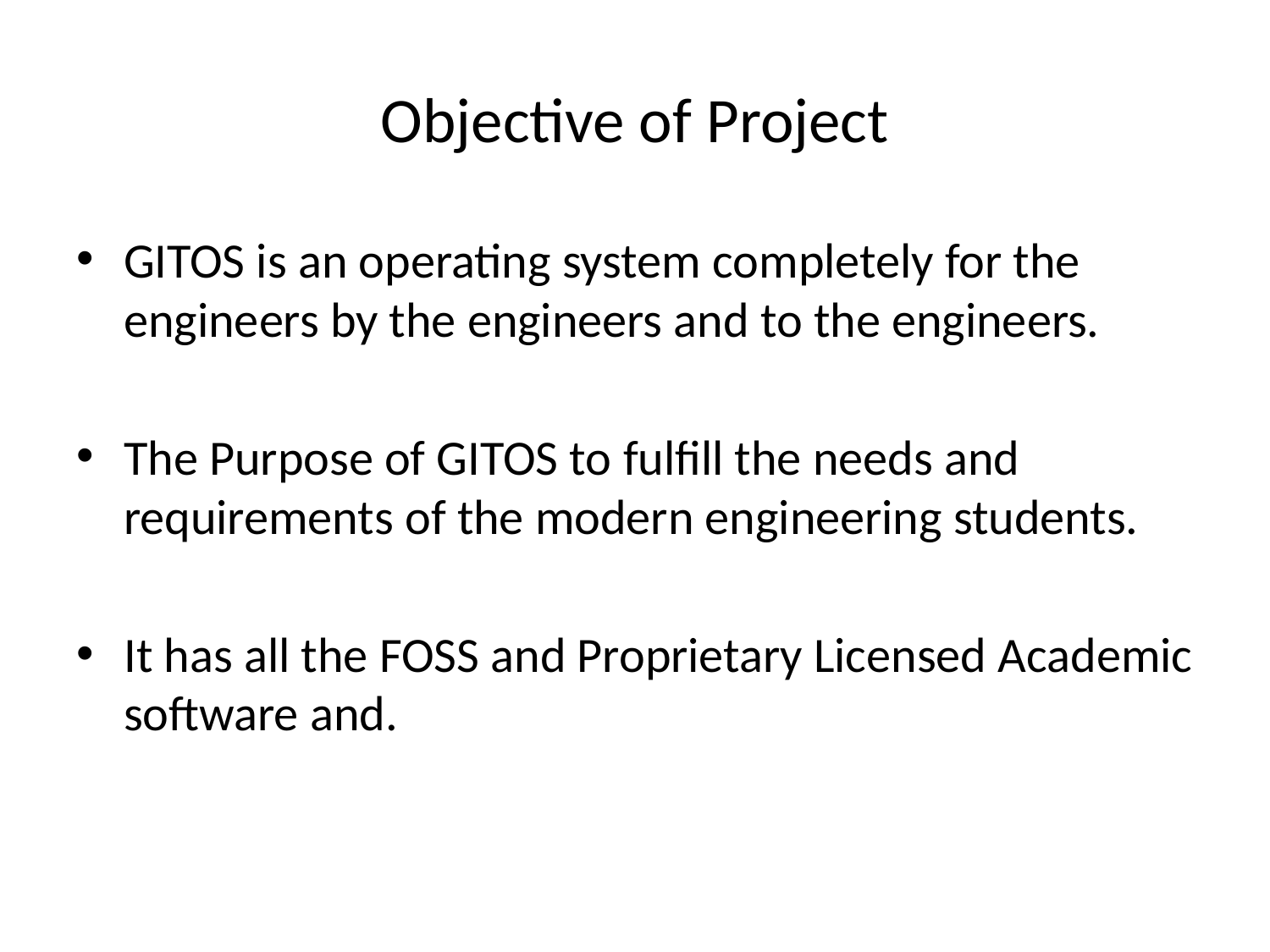

# Objective of Project
GITOS is an operating system completely for the engineers by the engineers and to the engineers.

The Purpose of GITOS to fulfill the needs and requirements of the modern engineering students.

It has all the FOSS and Proprietary Licensed Academic software and.